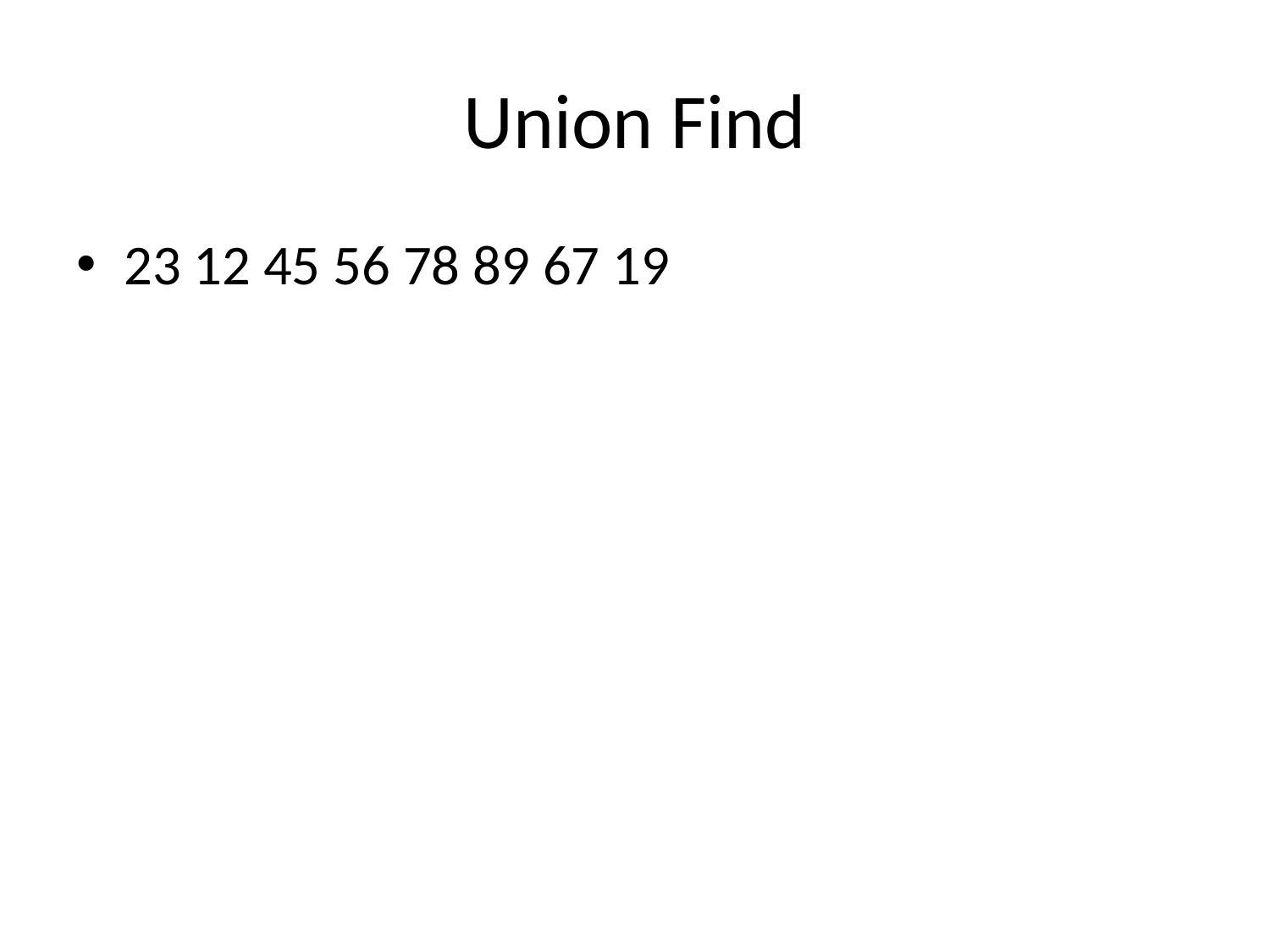

# Union Find
23 12 45 56 78 89 67 19